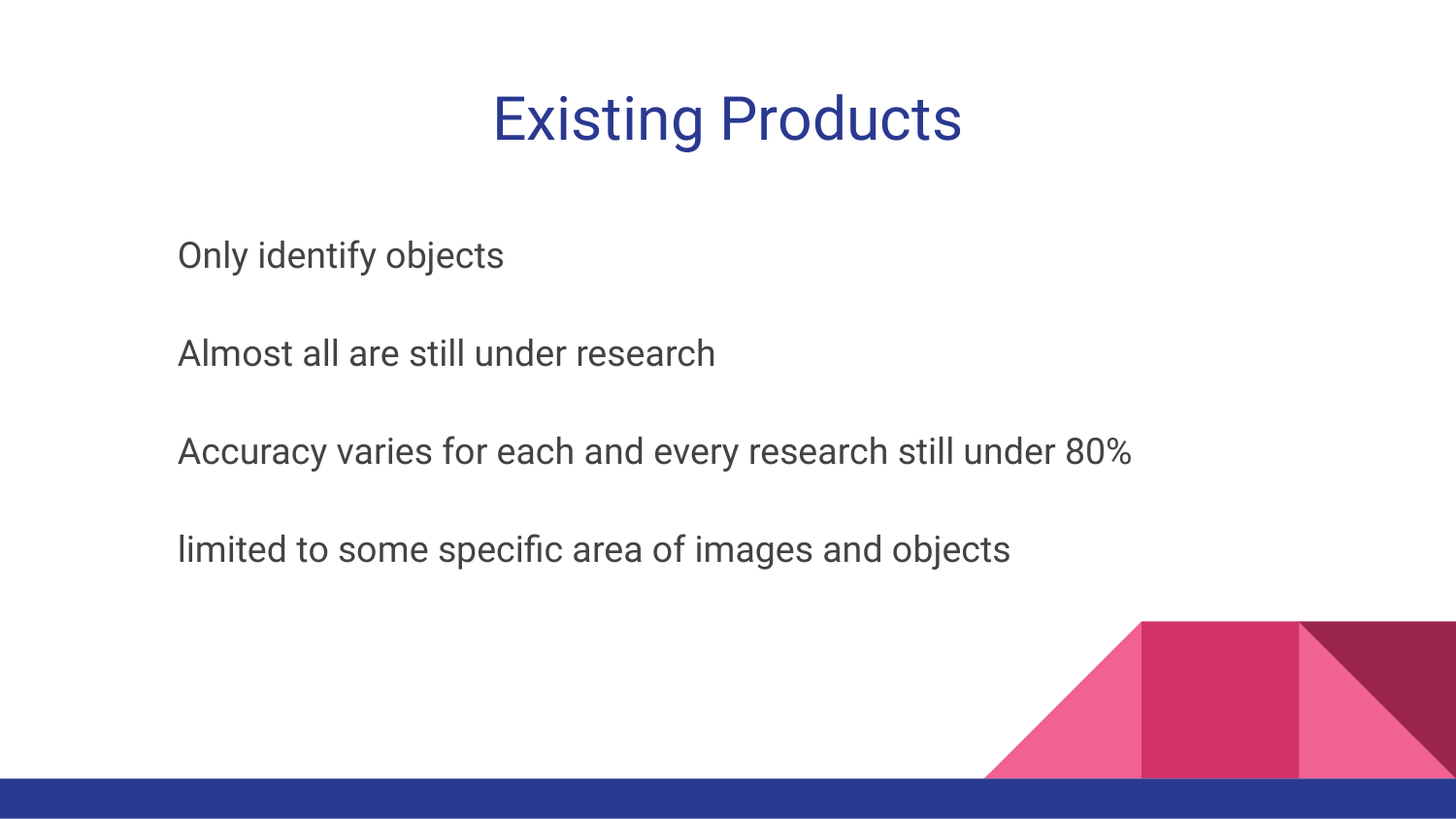

# Existing Products
Only identify objects
Almost all are still under research
Accuracy varies for each and every research still under 80%
limited to some specific area of images and objects